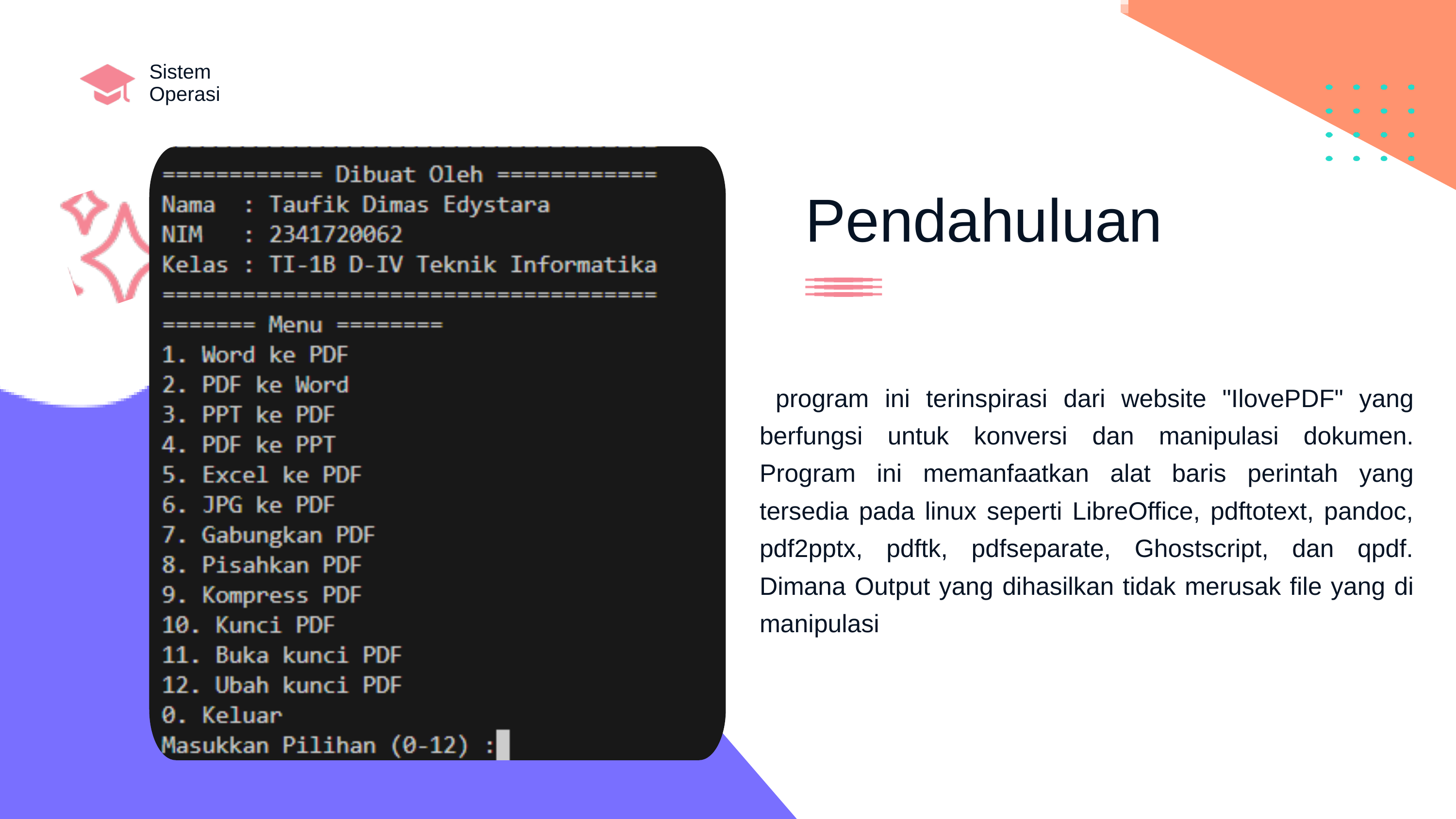

Sistem
Operasi

Pendahuluan

 program ini terinspirasi dari website "IlovePDF" yang berfungsi untuk konversi dan manipulasi dokumen. Program ini memanfaatkan alat baris perintah yang tersedia pada linux seperti LibreOffice, pdftotext, pandoc, pdf2pptx, pdftk, pdfseparate, Ghostscript, dan qpdf. Dimana Output yang dihasilkan tidak merusak file yang di manipulasi